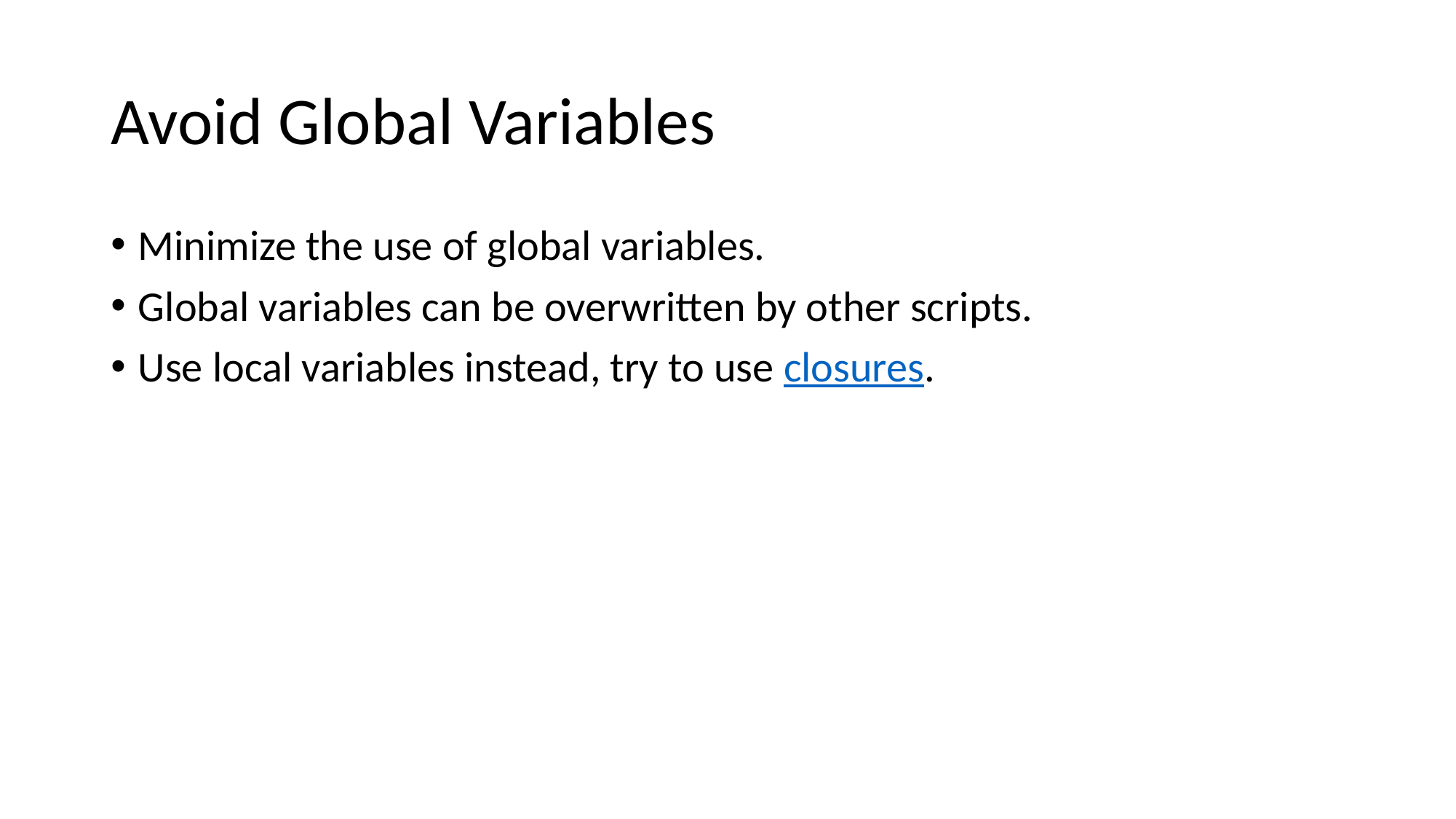

# Avoid Global Variables
Minimize the use of global variables.
Global variables can be overwritten by other scripts.
Use local variables instead, try to use closures.